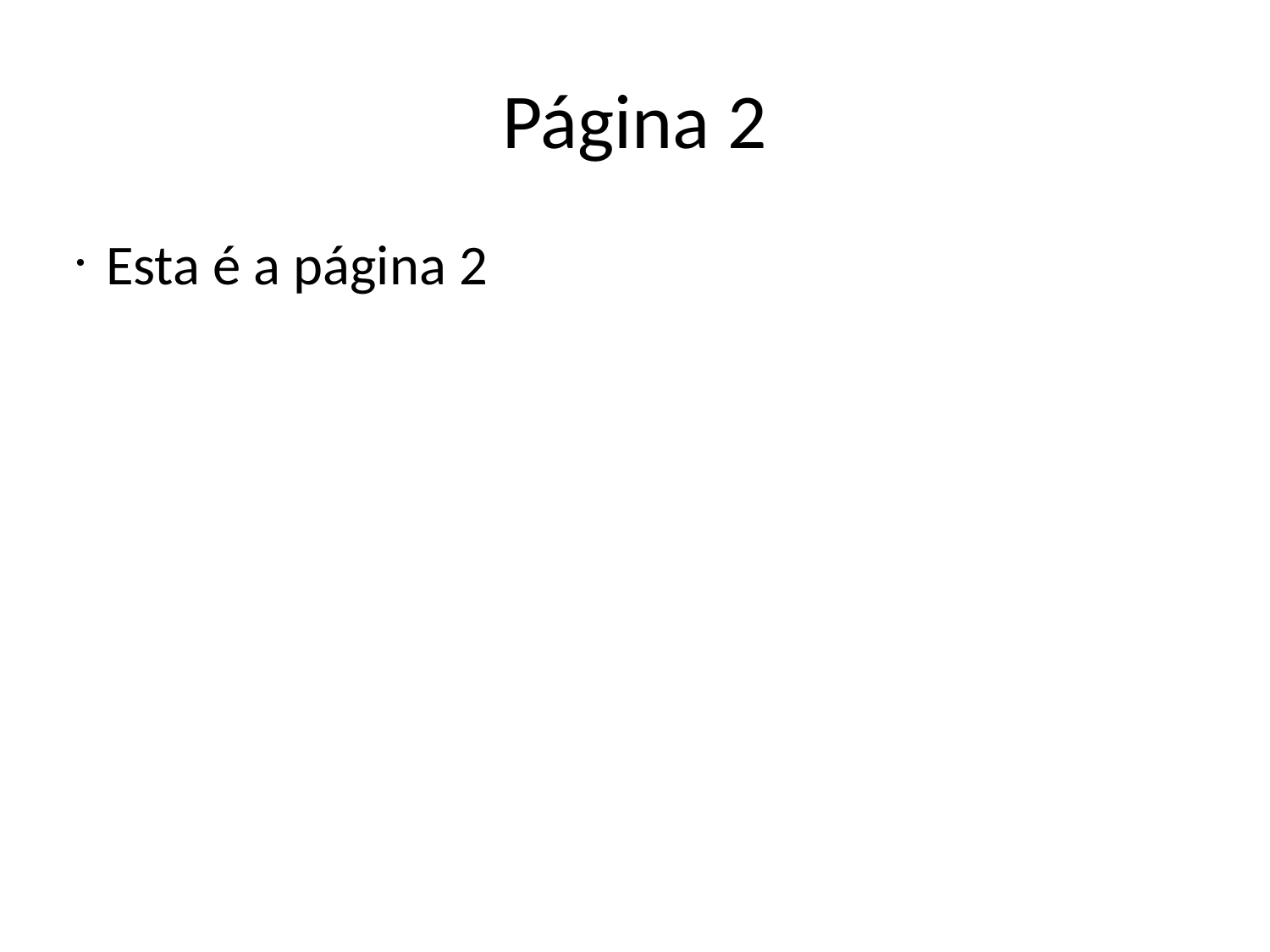

Página 2
Esta é a página 2